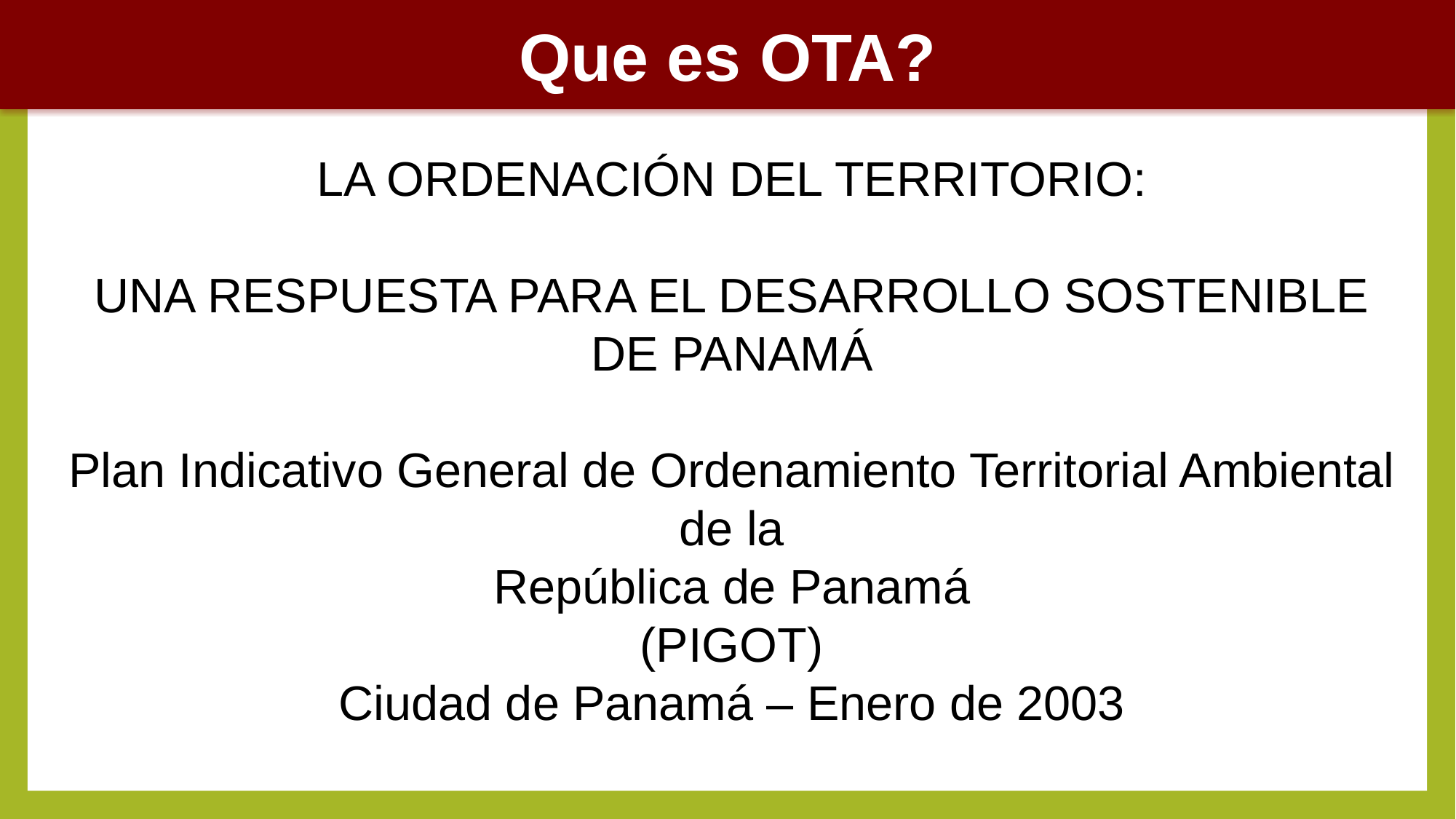

Que es OTA?
LA ORDENACIÓN DEL TERRITORIO:

UNA RESPUESTA PARA EL DESARROLLO SOSTENIBLE DE PANAMÁ

Plan Indicativo General de Ordenamiento Territorial Ambiental de la
República de Panamá
(PIGOT)
Ciudad de Panamá – Enero de 2003